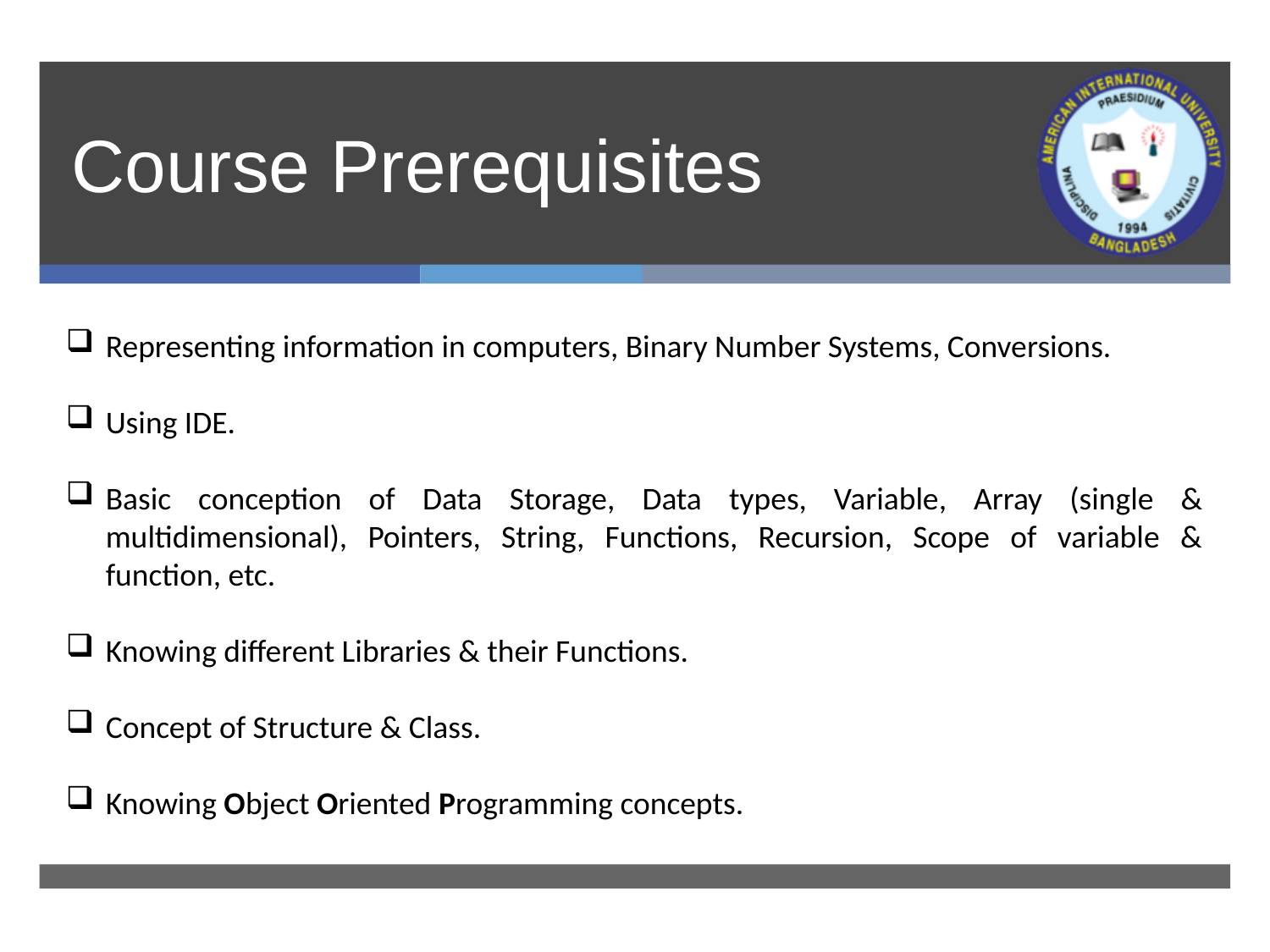

# Course Prerequisites
Representing information in computers, Binary Number Systems, Conversions.

Using IDE.

Basic conception of Data Storage, Data types, Variable, Array (single & multidimensional), Pointers, String, Functions, Recursion, Scope of variable & function, etc.

Knowing different Libraries & their Functions.

Concept of Structure & Class.

Knowing Object Oriented Programming concepts.